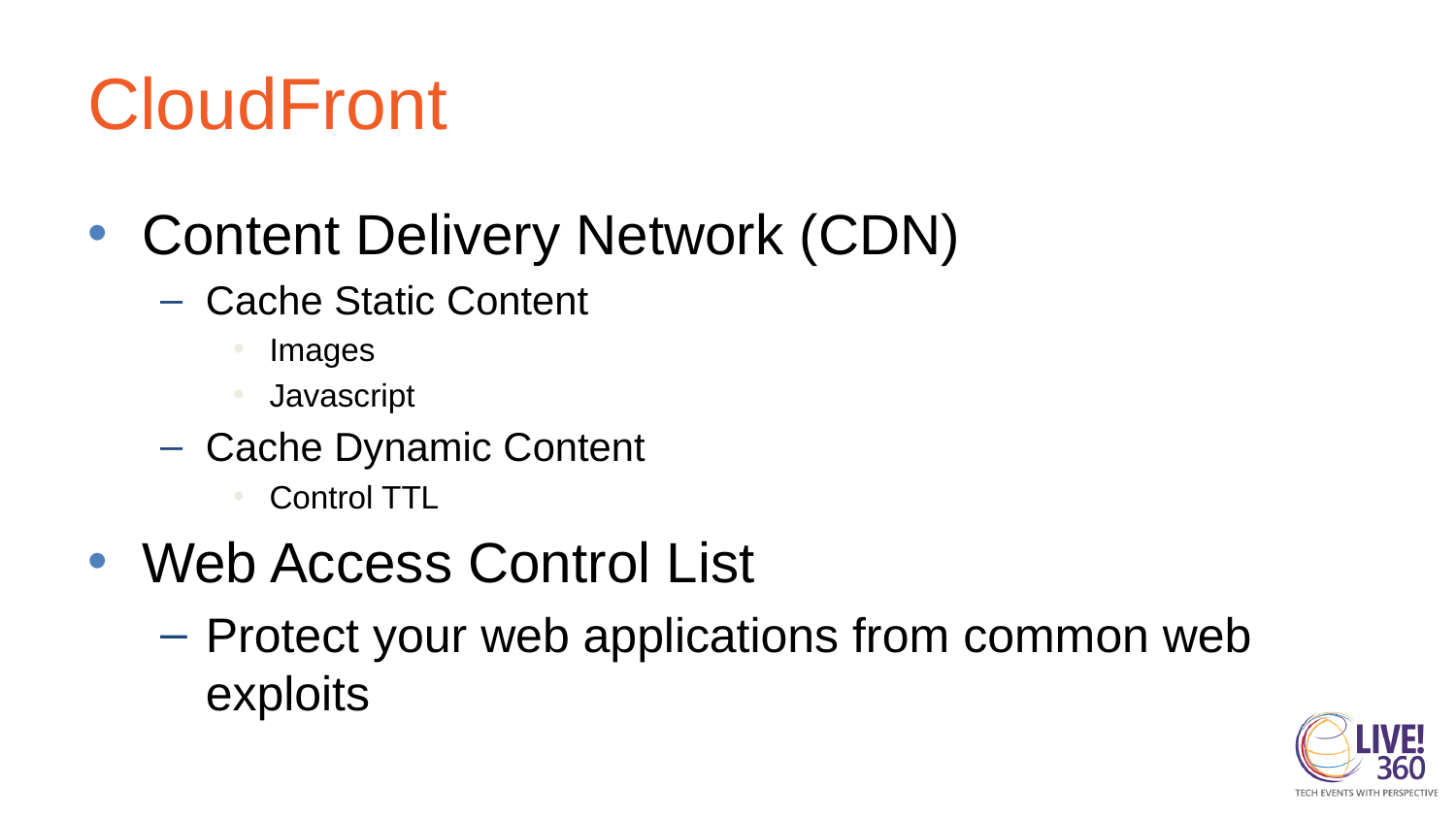

# CloudFront
Content Delivery Network (CDN)
Cache Static Content
Images
Javascript
Cache Dynamic Content
Control TTL
Web Access Control List
Protect your web applications from common web exploits